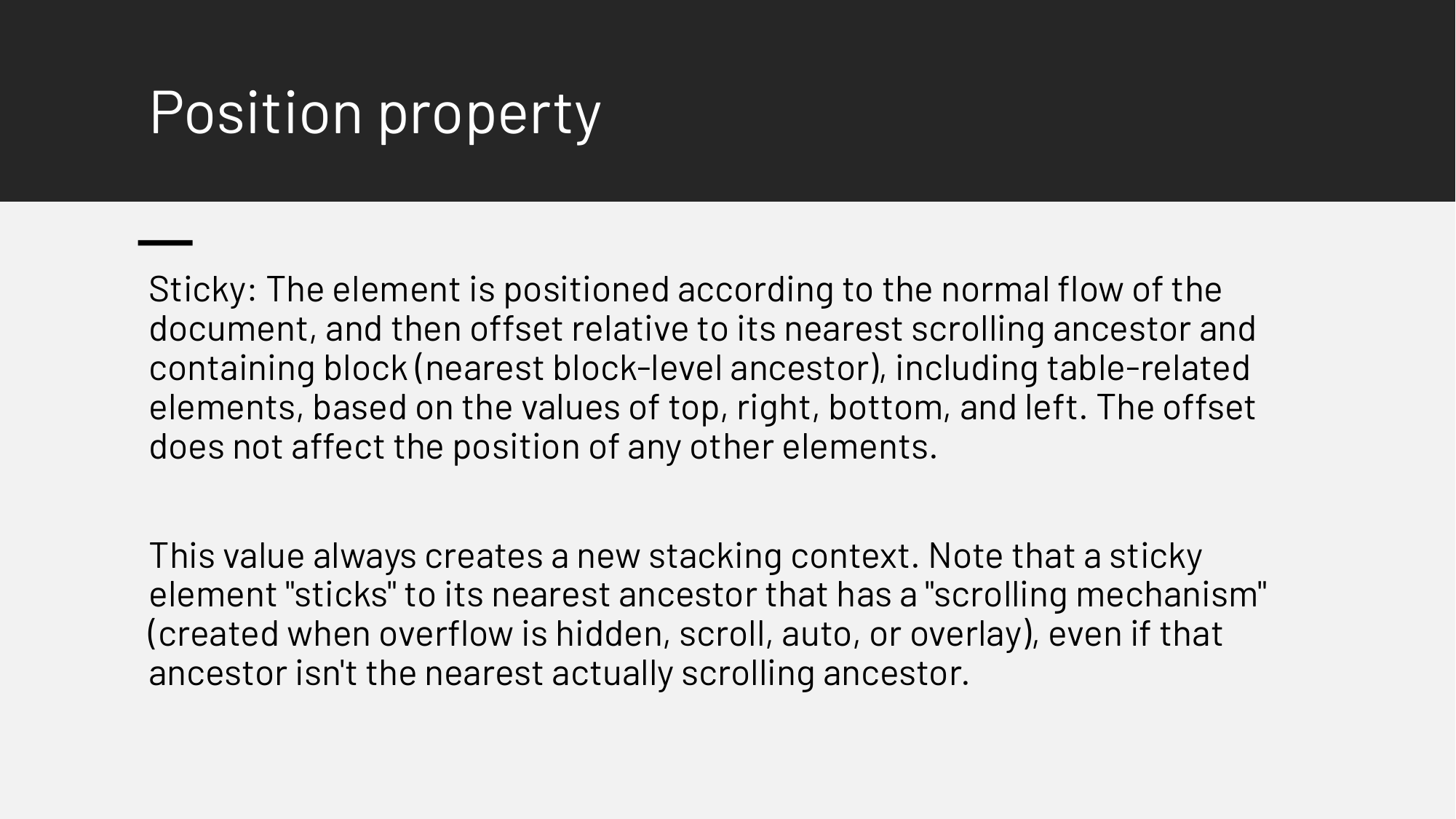

# Position property

Sticky: The element is positioned according to the normal flow of the document, and then offset relative to its nearest scrolling ancestor and containing block (nearest block-level ancestor), including table-related elements, based on the values of top, right, bottom, and left. The offset does not affect the position of any other elements.

This value always creates a new stacking context. Note that a sticky element "sticks" to its nearest ancestor that has a "scrolling mechanism" (created when overflow is hidden, scroll, auto, or overlay), even if that ancestor isn't the nearest actually scrolling ancestor.